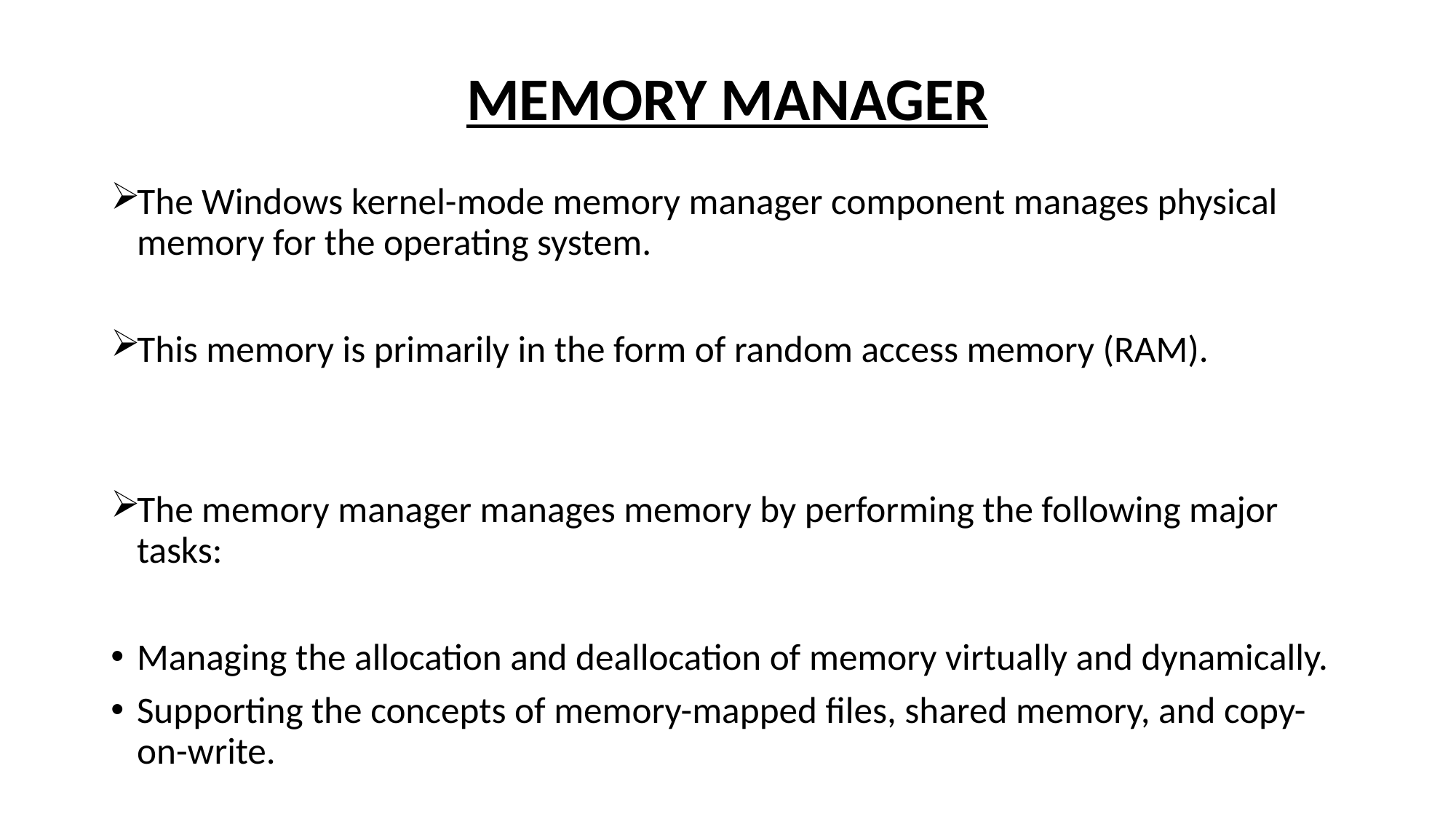

# MEMORY MANAGER
The Windows kernel-mode memory manager component manages physical memory for the operating system.

This memory is primarily in the form of random access memory (RAM).

The memory manager manages memory by performing the following major tasks:

Managing the allocation and deallocation of memory virtually and dynamically.
Supporting the concepts of memory-mapped files, shared memory, and copy-on-write.